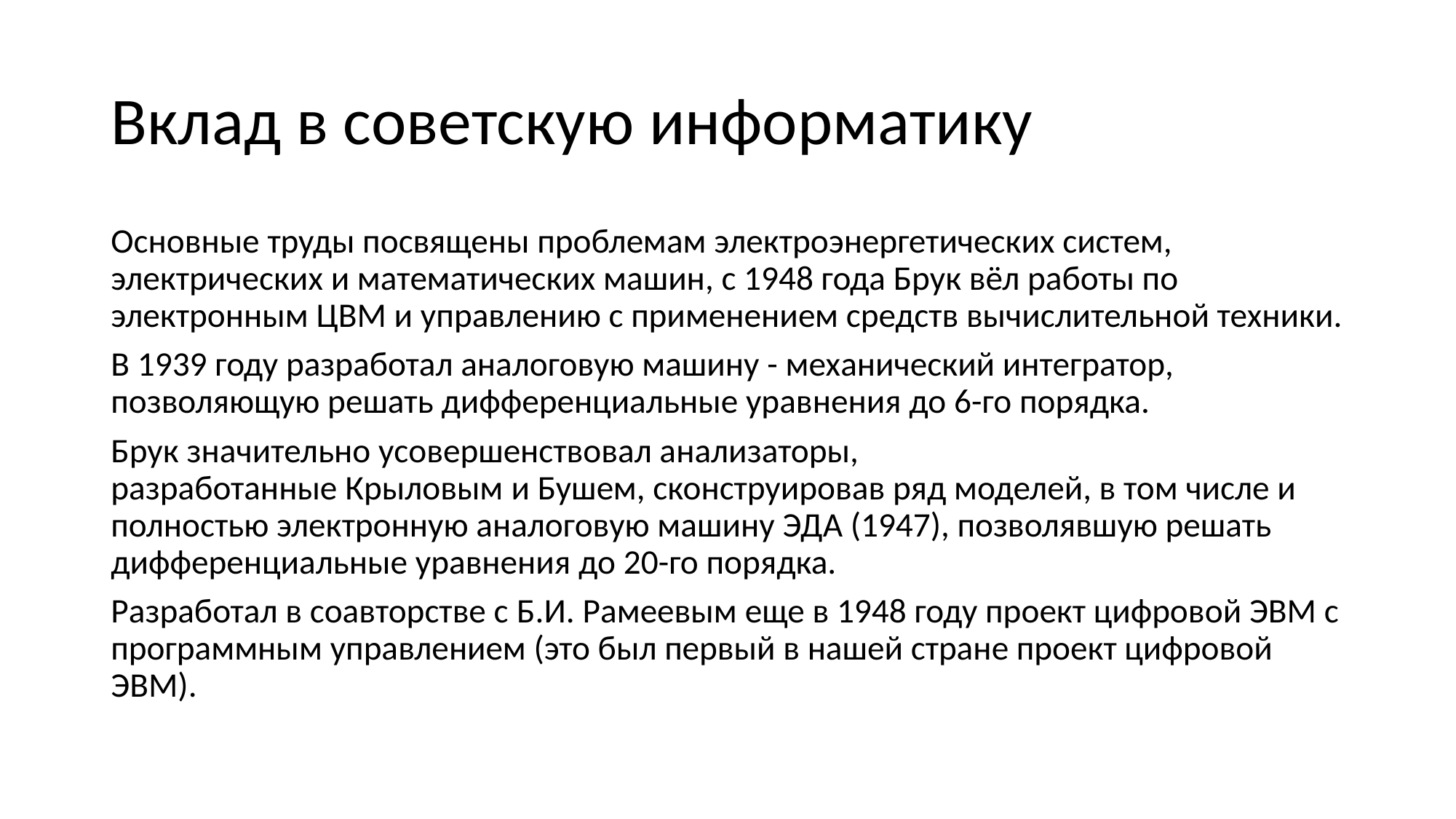

# Вклад в советскую информатику
Основные труды посвящены проблемам электроэнергетических систем, электрических и математических машин, с 1948 года Брук вёл работы по электронным ЦВМ и управлению с применением средств вычислительной техники.
В 1939 году разработал аналоговую машину - механический интегратор, позволяющую решать дифференциальные уравнения до 6-го порядка.
Брук значительно усовершенствовал анализаторы, разработанные Крыловым и Бушем, сконструировав ряд моделей, в том числе и полностью электронную аналоговую машину ЭДА (1947), позволявшую решать дифференциальные уравнения до 20-го порядка.
Разработал в соавторстве с Б.И. Рамеевым еще в 1948 году проект цифровой ЭВМ с программным управлением (это был первый в нашей стране проект цифровой ЭВМ).